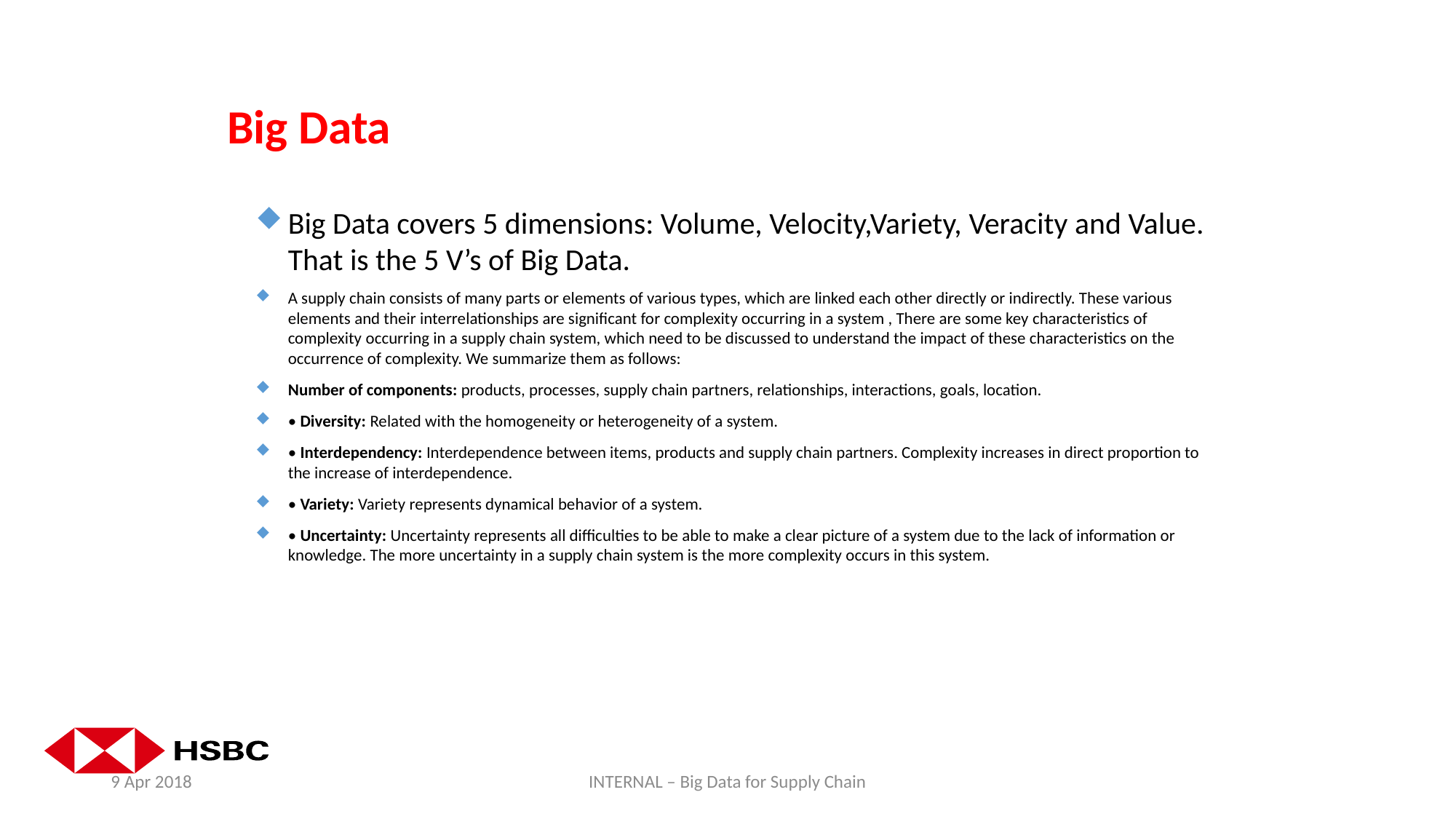

# Big Data
Big Data covers 5 dimensions: Volume, Velocity,Variety, Veracity and Value. That is the 5 V’s of Big Data.
A supply chain consists of many parts or elements of various types, which are linked each other directly or indirectly. These various elements and their interrelationships are significant for complexity occurring in a system , There are some key characteristics of complexity occurring in a supply chain system, which need to be discussed to understand the impact of these characteristics on the occurrence of complexity. We summarize them as follows:
Number of components: products, processes, supply chain partners, relationships, interactions, goals, location.
• Diversity: Related with the homogeneity or heterogeneity of a system.
• Interdependency: Interdependence between items, products and supply chain partners. Complexity increases in direct proportion to the increase of interdependence.
• Variety: Variety represents dynamical behavior of a system.
• Uncertainty: Uncertainty represents all difficulties to be able to make a clear picture of a system due to the lack of information or knowledge. The more uncertainty in a supply chain system is the more complexity occurs in this system.
9 Apr 2018
INTERNAL – Big Data for Supply Chain
4